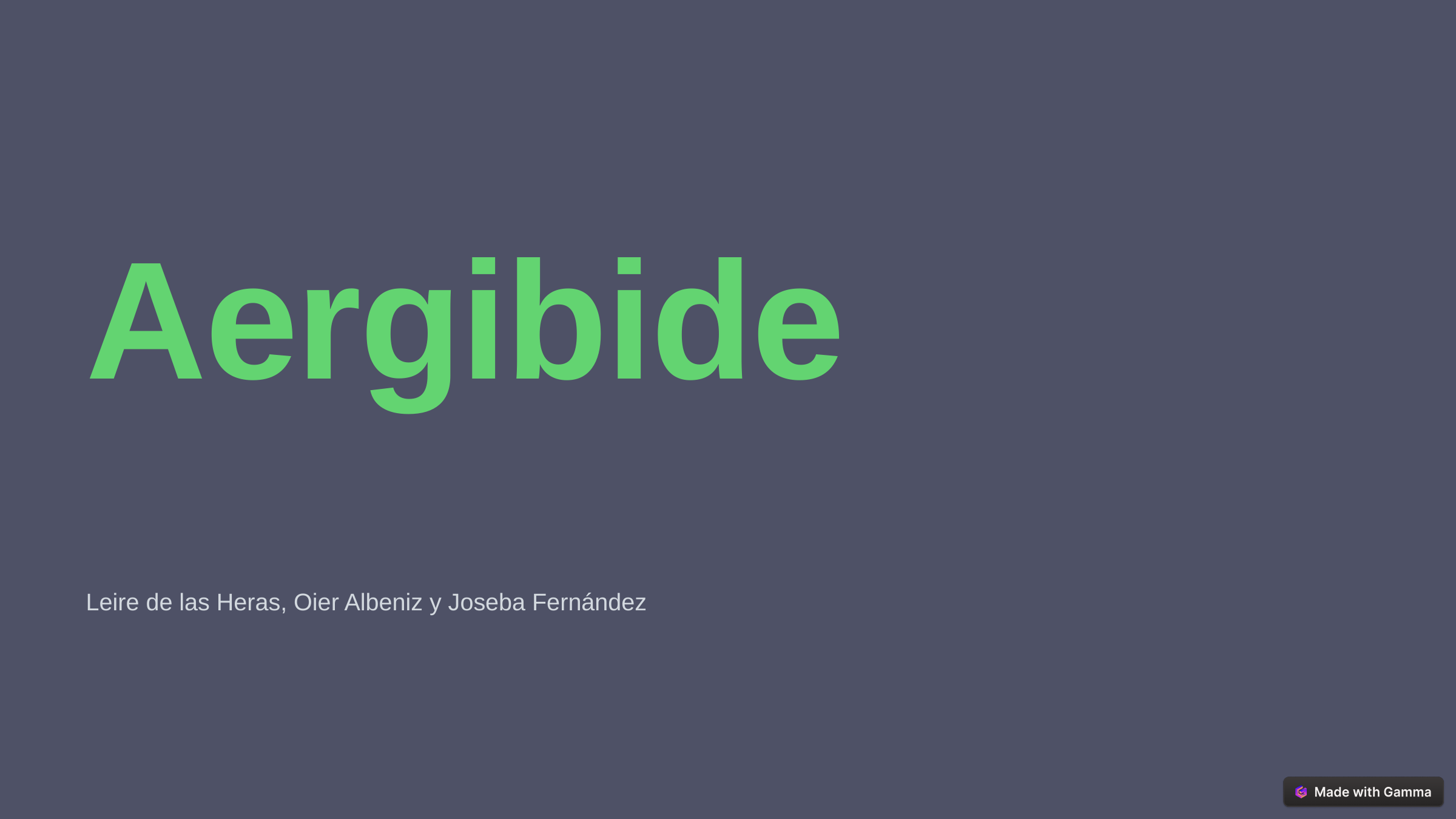

Aergibide

Leire de las Heras, Oier Albeniz y Joseba Fernández